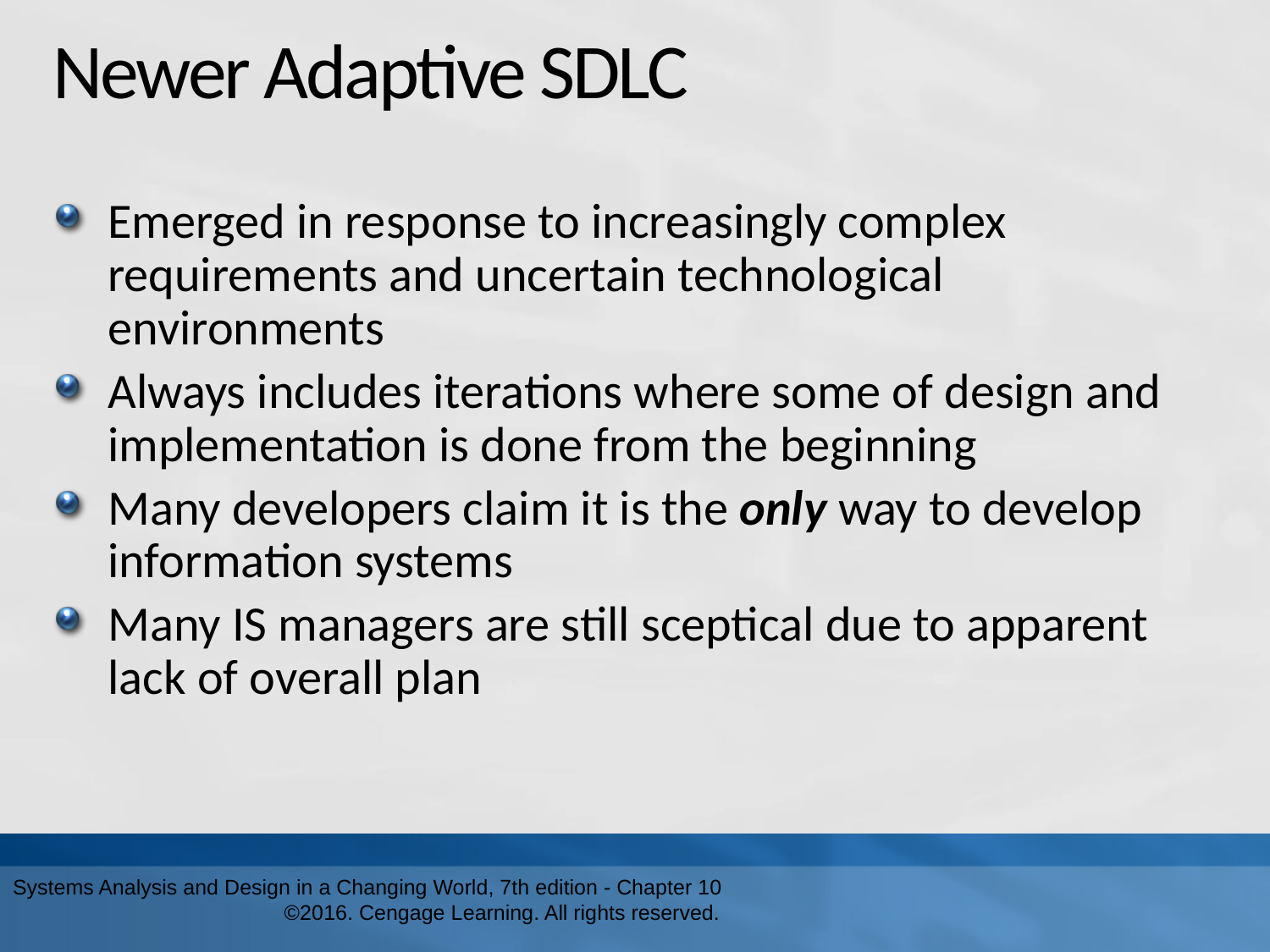

# Newer Adaptive SDLC

Emerged in response to increasingly complex requirements and uncertain technological environments
Always includes iterations where some of design and implementation is done from the beginning
Many developers claim it is the only way to develop information systems
Many IS managers are still sceptical due to apparent lack of overall plan

Systems Analysis and Design in a Changing World, 7th edition - Chapter 10                                                   ©2016. Cengage Learning. All rights reserved.